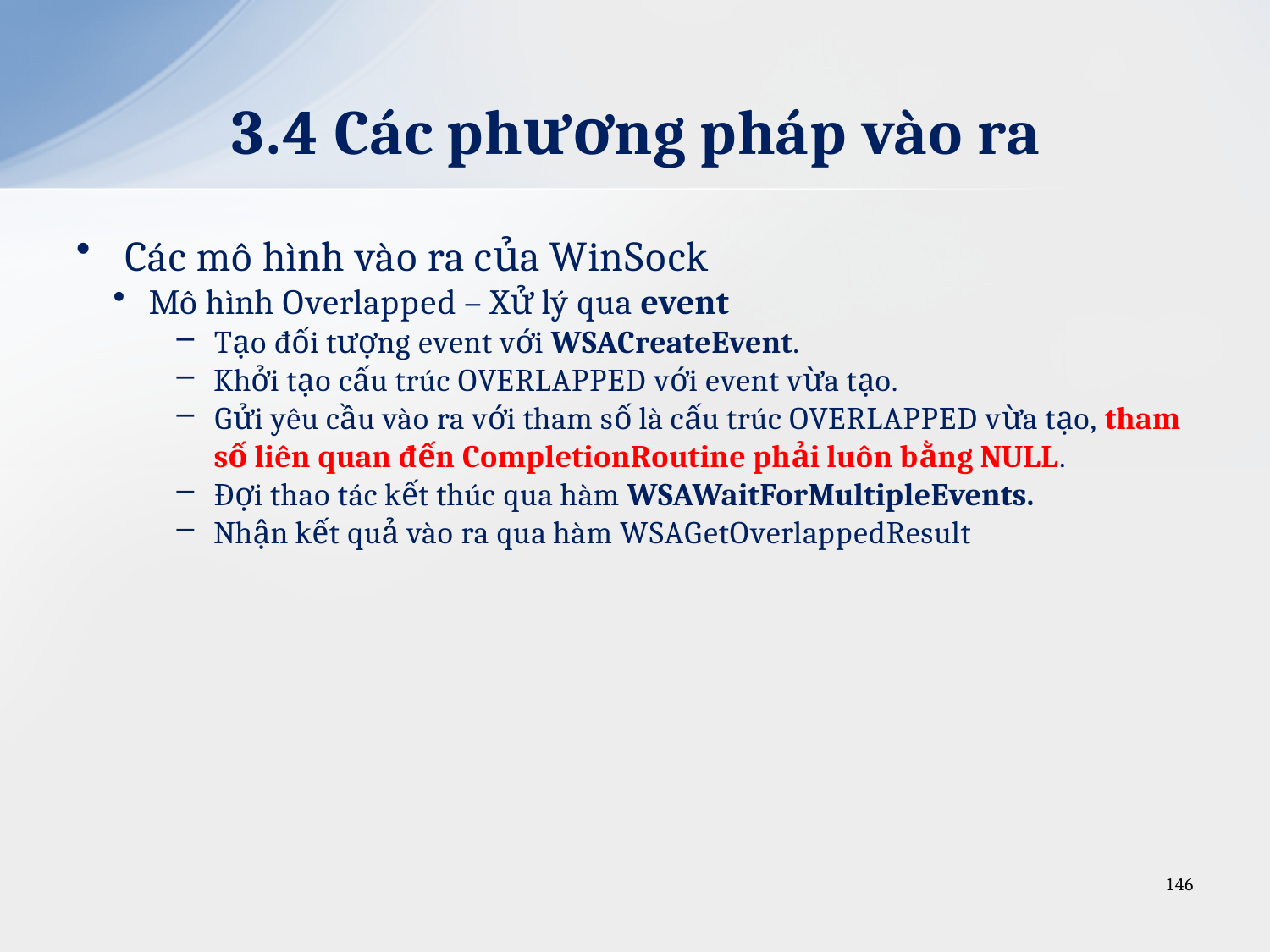

# 3.4 Các phương pháp vào ra
Các mô hình vào ra của WinSock
Mô hình Overlapped – Xử lý qua event
Tạo đối tượng event với WSACreateEvent.
Khởi tạo cấu trúc OVERLAPPED với event vừa tạo.
Gửi yêu cầu vào ra với tham số là cấu trúc OVERLAPPED vừa tạo, tham số liên quan đến CompletionRoutine phải luôn bằng NULL.
Đợi thao tác kết thúc qua hàm WSAWaitForMultipleEvents.
Nhận kết quả vào ra qua hàm WSAGetOverlappedResult
146